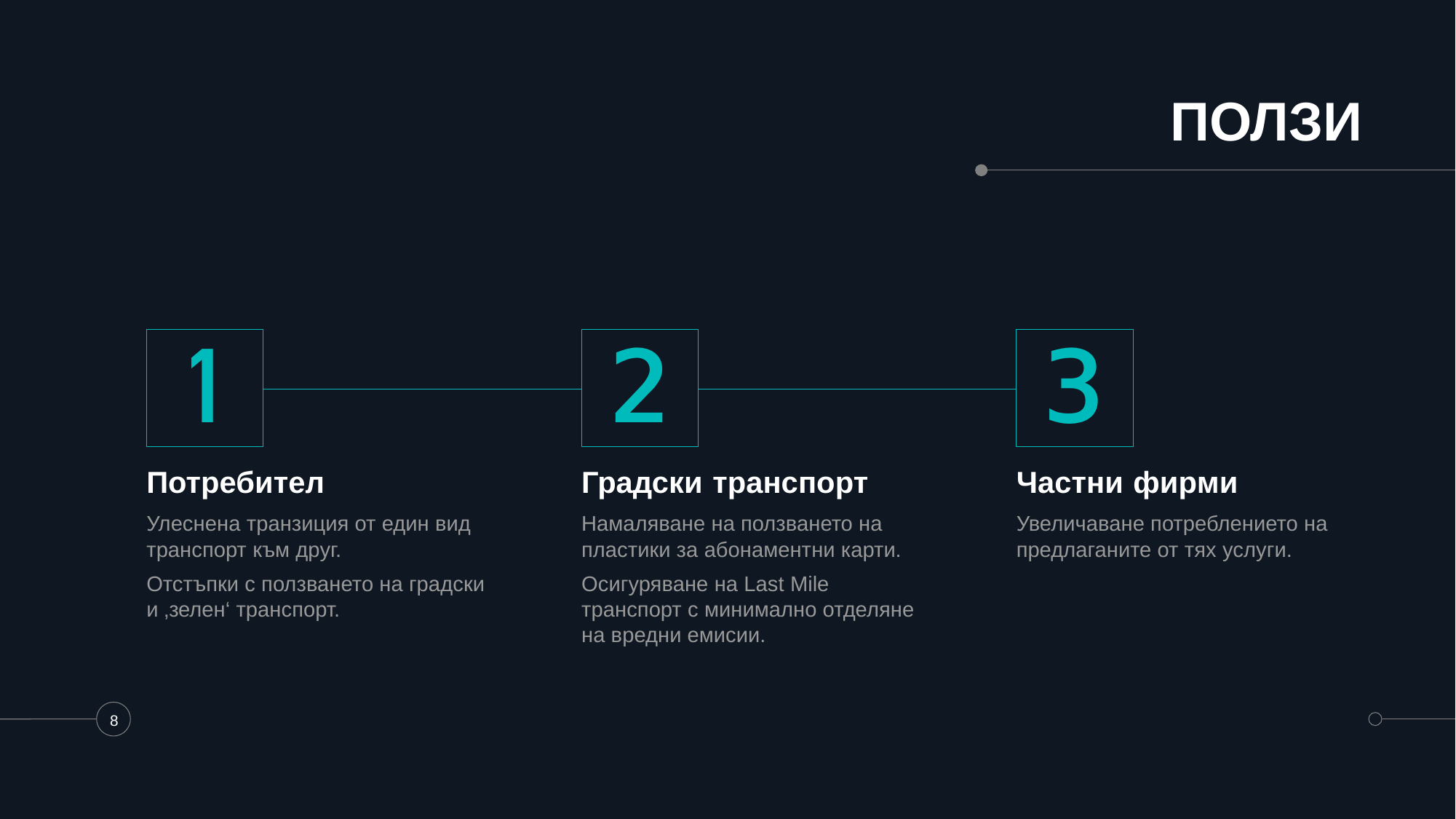

# ПОЛЗИ
1
2
3
Потребител
Градски транспорт
Частни фирми
Улеснена транзиция от един вид транспорт към друг.
Отстъпки с ползването на градски и ‚зелен‘ транспорт.
Намаляване на ползването на пластики за абонаментни карти.
Осигуряване на Last Mile транспорт с минимално отделяне на вредни емисии.
Увеличаване потреблението на предлаганите от тях услуги.

8